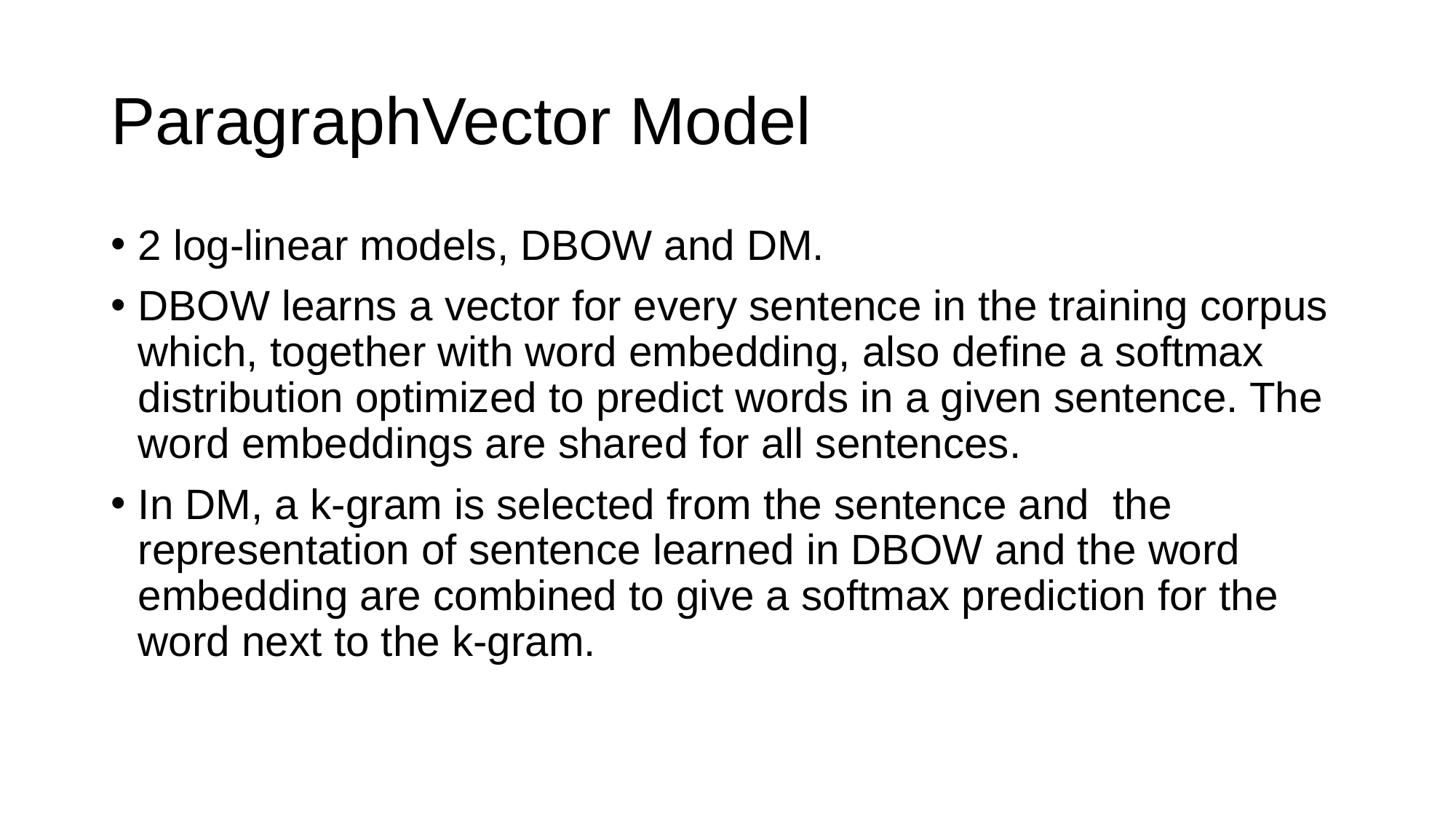

# ParagraphVector Model
2 log-linear models, DBOW and DM.
DBOW learns a vector for every sentence in the training corpus which, together with word embedding, also define a softmax distribution optimized to predict words in a given sentence. The word embeddings are shared for all sentences.
In DM, a k-gram is selected from the sentence and  the representation of sentence learned in DBOW and the word embedding are combined to give a softmax prediction for the word next to the k-gram.